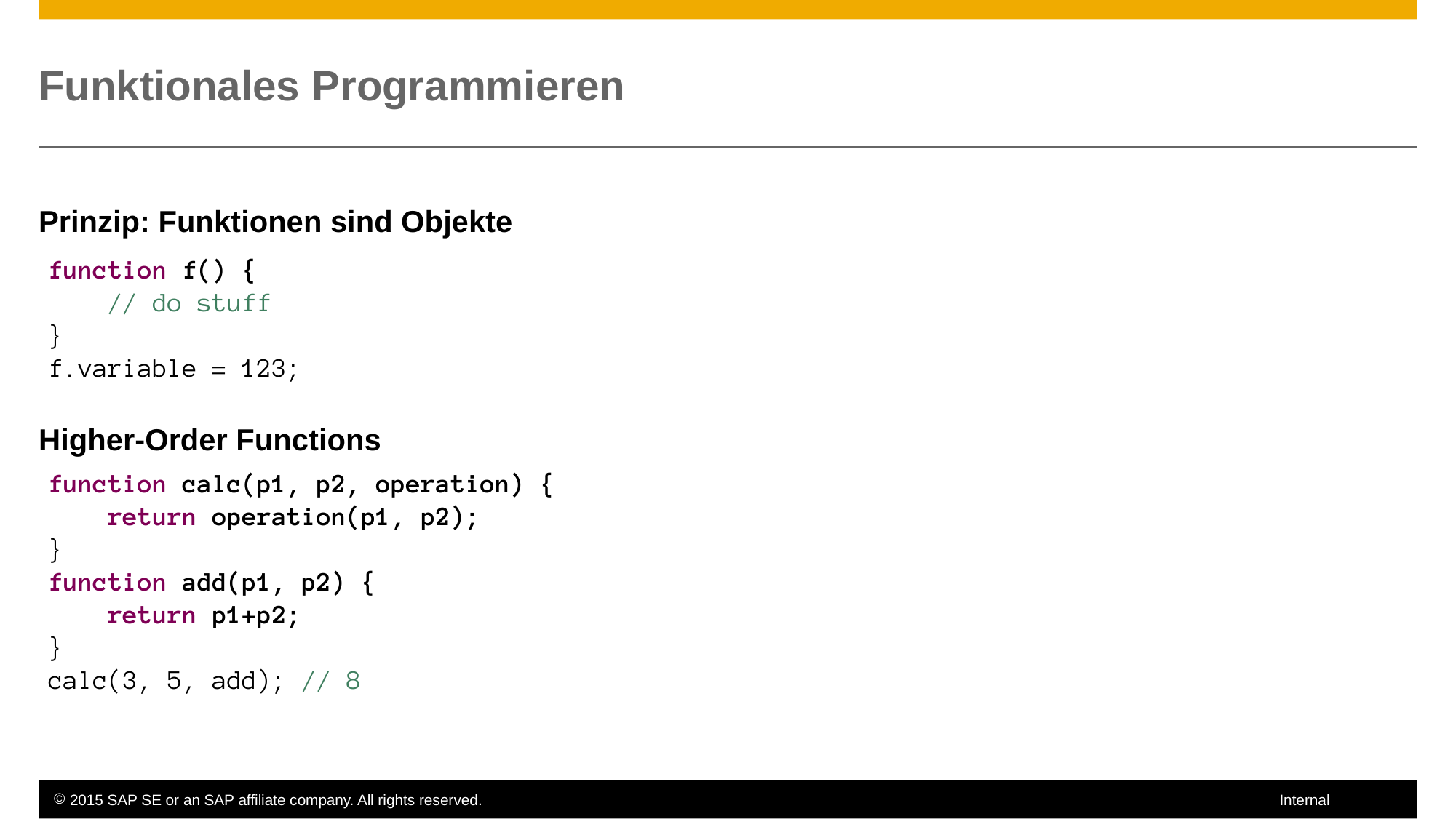

# Funktionales Programmieren
Prinzip: Funktionen sind Objekte

Higher-Order Functions

function f() {
    // do stuff
}
f.variable = 123;
function calc(p1, p2, operation) {
    return operation(p1, p2);
}
function add(p1, p2) {
    return p1+p2;
}
calc(3, 5, add); // 8